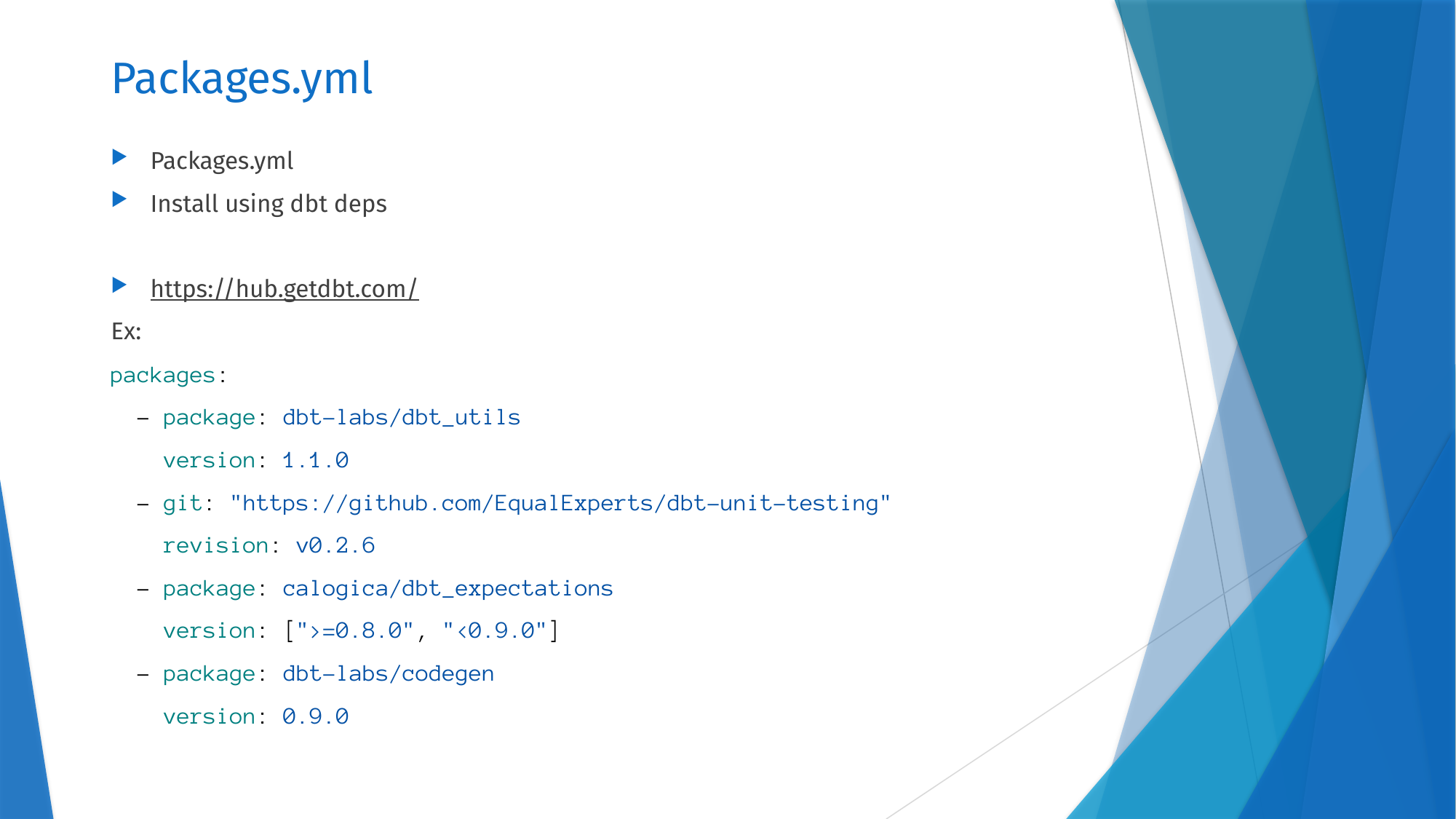

# Packages.yml
Packages.yml
Install using dbt deps

https://hub.getdbt.com/
Ex:
packages:
  - package: dbt-labs/dbt_utils
    version: 1.1.0
  - git: "https://github.com/EqualExperts/dbt-unit-testing"
    revision: v0.2.6
  - package: calogica/dbt_expectations
    version: [">=0.8.0", "<0.9.0"]
  - package: dbt-labs/codegen
    version: 0.9.0